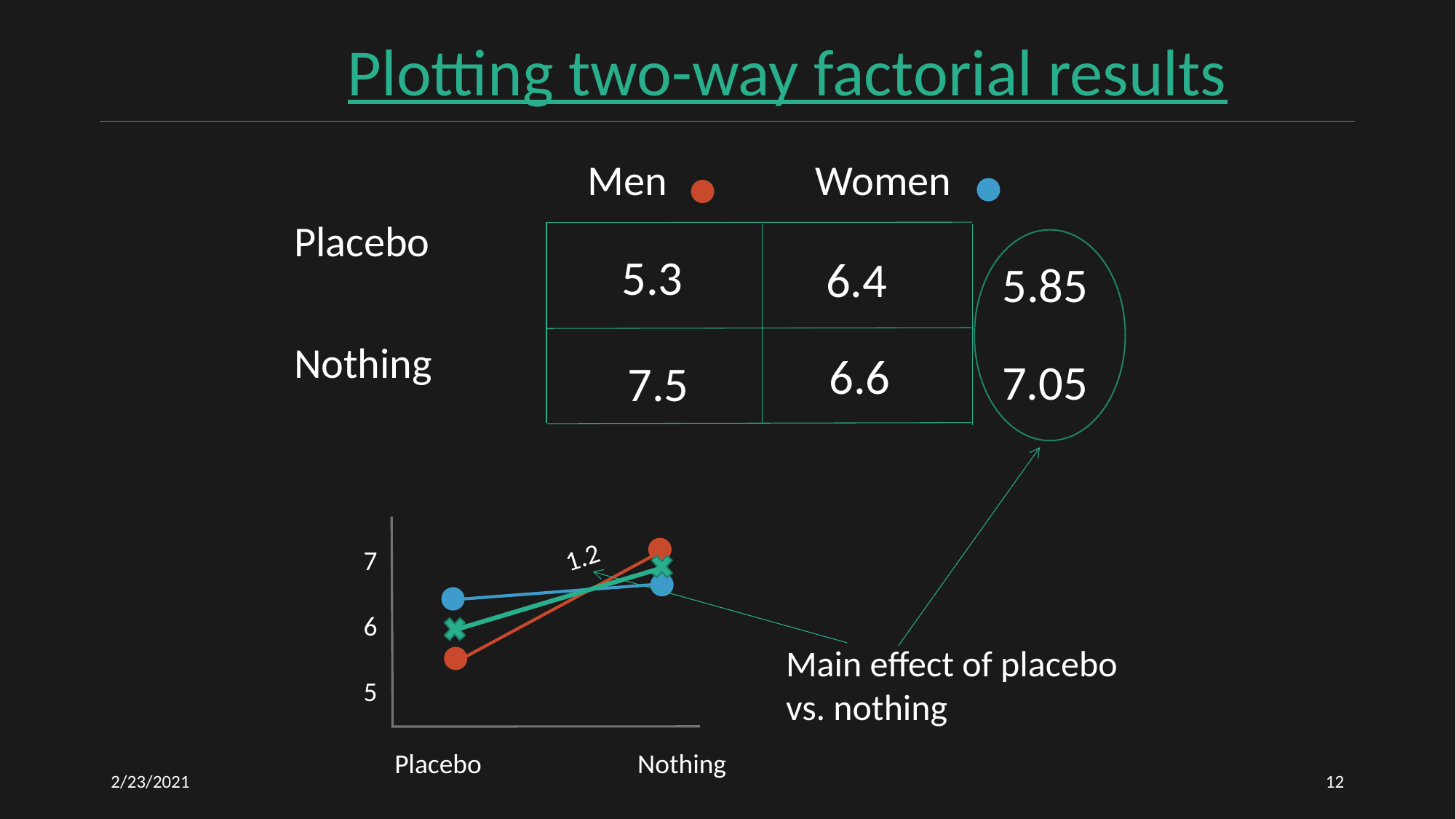

# Plotting two-way factorial results
			     Men	      Women
Placebo

Nothing

5.3
6.4
5.85
6.6
7.05
7.5
1.2
7

6

5

Main effect of placebo vs. nothing

Placebo		    Nothing
2/23/2021
12